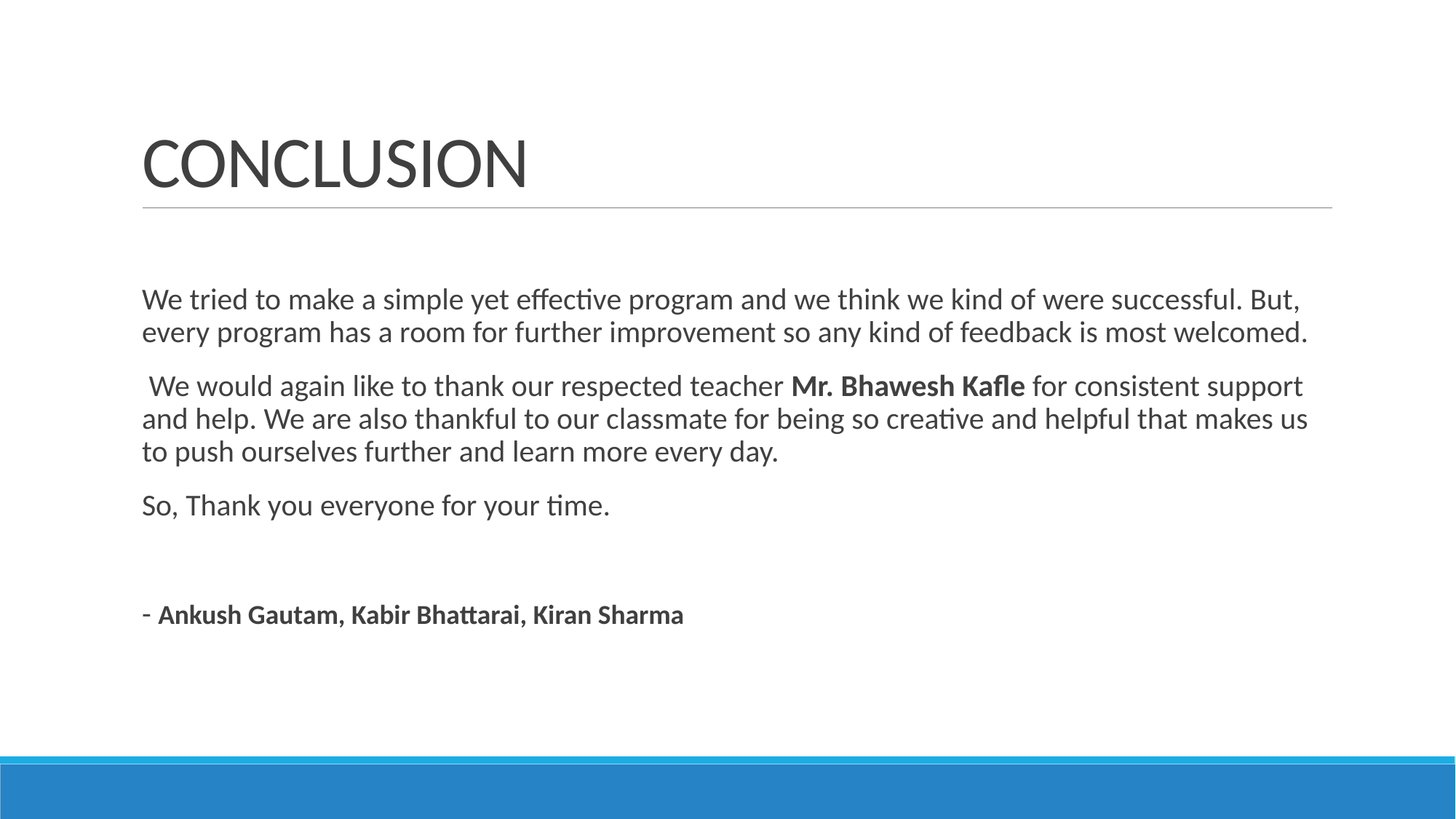

# CONCLUSION

We tried to make a simple yet effective program and we think we kind of were successful. But, every program has a room for further improvement so any kind of feedback is most welcomed.
 We would again like to thank our respected teacher Mr. Bhawesh Kafle for consistent support and help. We are also thankful to our classmate for being so creative and helpful that makes us to push ourselves further and learn more every day.
So, Thank you everyone for your time.

- Ankush Gautam, Kabir Bhattarai, Kiran Sharma